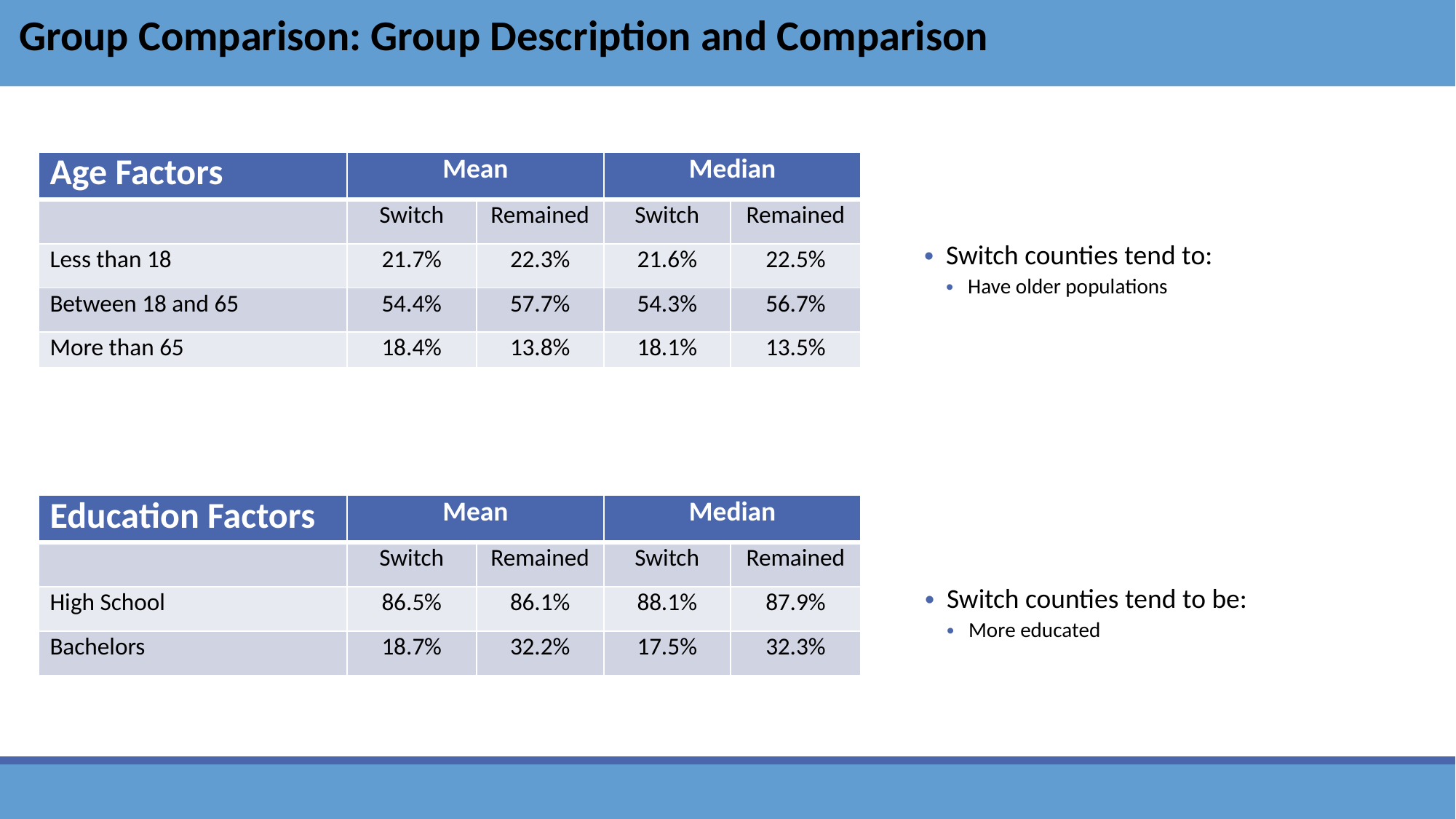

Group Comparison: Group Description and Comparison
| Age Factors | Mean |  | Median |  |
| --- | --- | --- | --- | --- |
|  | Switch | Remained | Switch | Remained |
| Less than 18 | 21.7% | 22.3% | 21.6% | 22.5% |
| Between 18 and 65 | 54.4% | 57.7% | 54.3% | 56.7% |
| More than 65 | 18.4% | 13.8% | 18.1% | 13.5% |

Switch counties tend to:
Have older populations
| Education Factors | Mean |  | Median |  |
| --- | --- | --- | --- | --- |
|  | Switch | Remained | Switch | Remained |
| High School | 86.5% | 86.1% | 88.1% | 87.9% |
| Bachelors | 18.7% | 32.2% | 17.5% | 32.3% |
Switch counties tend to be:
More educated